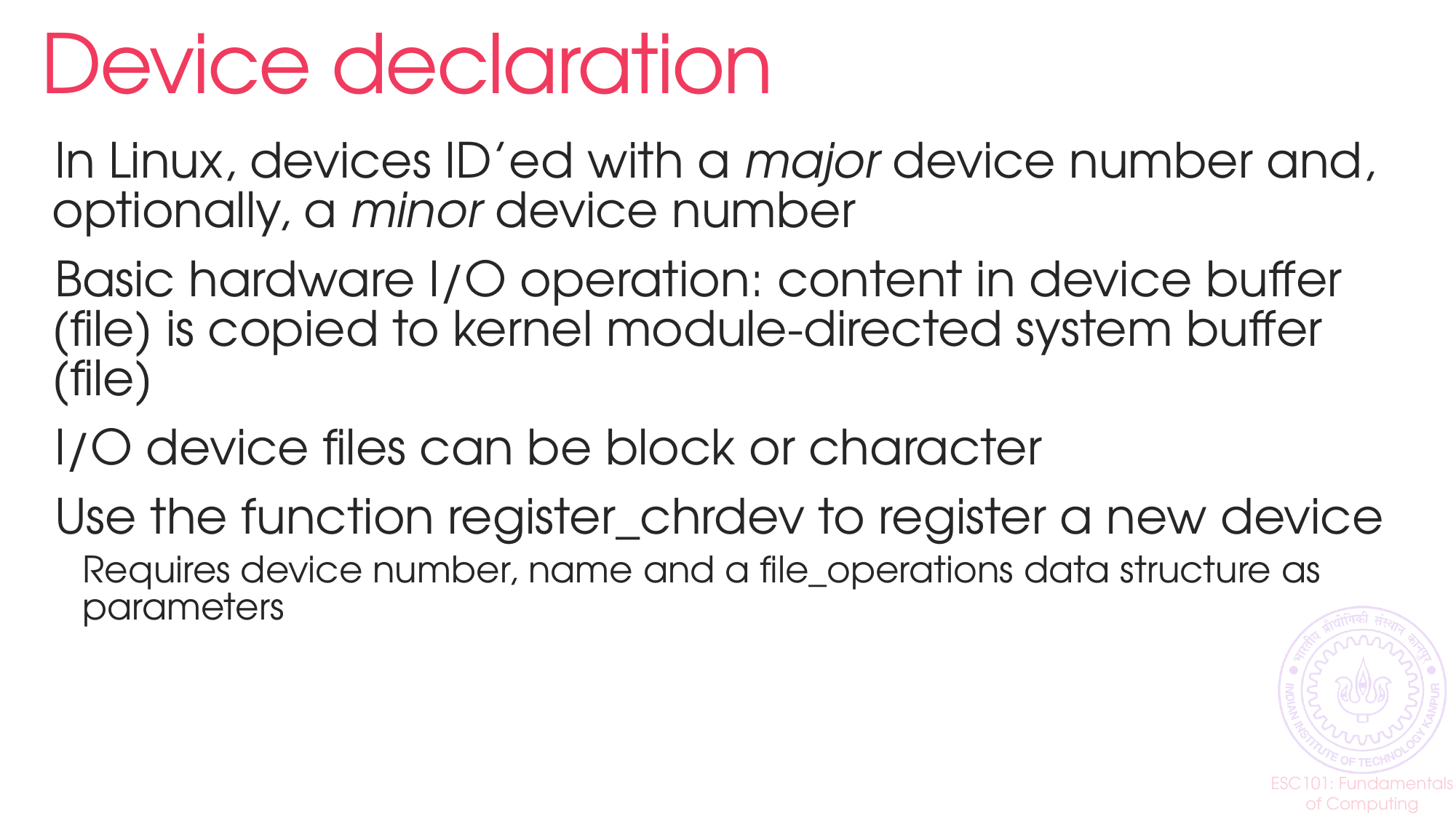

# Device declaration
In Linux, devices ID’ed with a major device number and, optionally, a minor device number
Basic hardware I/O operation: content in device buffer (file) is copied to kernel module-directed system buffer (file)
I/O device files can be block or character
Use the function register_chrdev to register a new device
Requires device number, name and a file_operations data structure as parameters